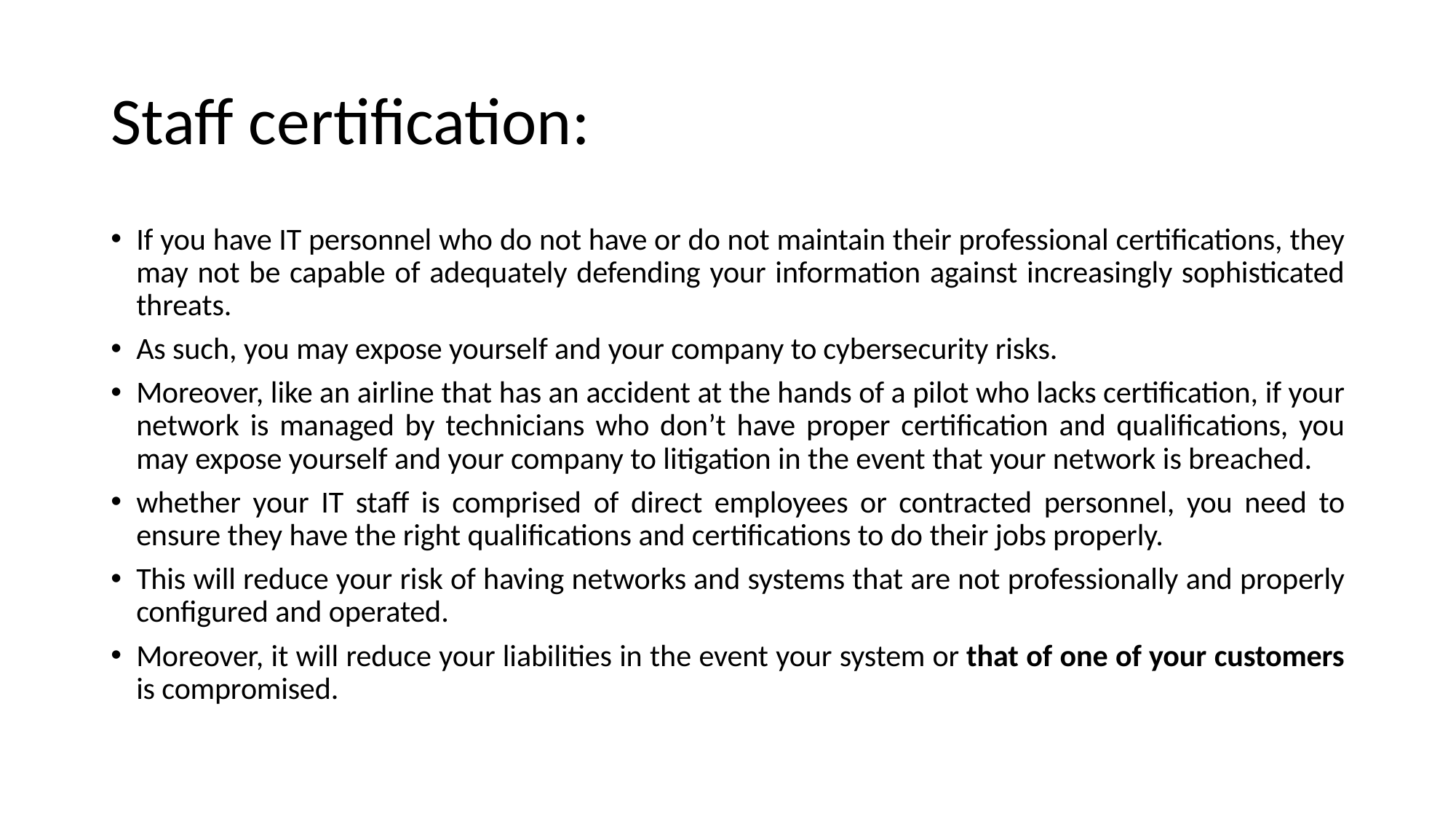

# Staff certification:
If you have IT personnel who do not have or do not maintain their professional certifications, they may not be capable of adequately defending your information against increasingly sophisticated threats.
As such, you may expose yourself and your company to cybersecurity risks.
Moreover, like an airline that has an accident at the hands of a pilot who lacks certification, if your network is managed by technicians who don’t have proper certification and qualifications, you may expose yourself and your company to litigation in the event that your network is breached.
whether your IT staff is comprised of direct employees or contracted personnel, you need to ensure they have the right qualifications and certifications to do their jobs properly.
This will reduce your risk of having networks and systems that are not professionally and properly configured and operated.
Moreover, it will reduce your liabilities in the event your system or that of one of your customers is compromised.